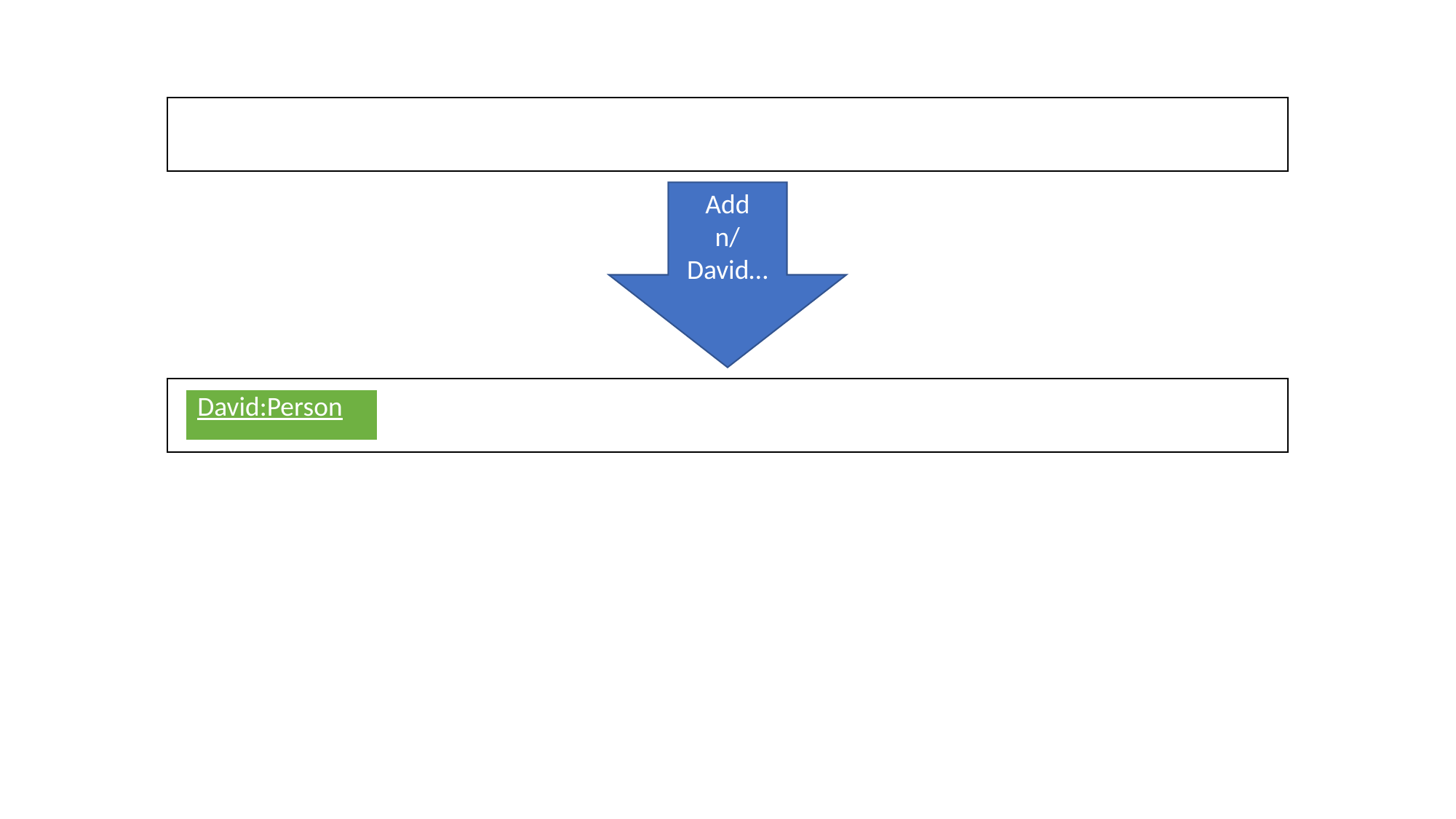

Add
n/David…

| David:Person |
| --- |